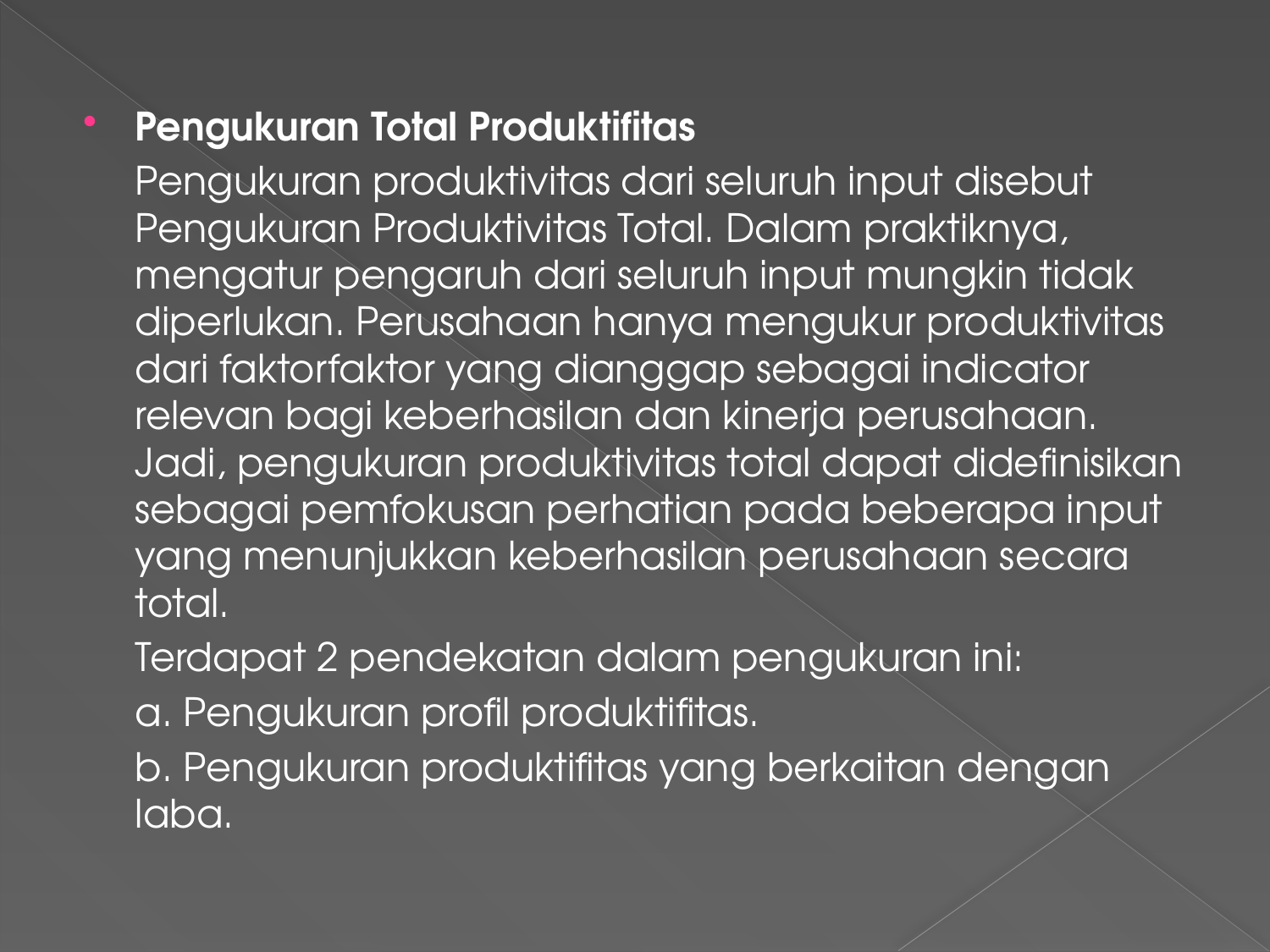

Pengukuran Total Produktifitas
	Pengukuran produktivitas dari seluruh input disebut Pengukuran Produktivitas Total. Dalam praktiknya, mengatur pengaruh dari seluruh input mungkin tidak diperlukan. Perusahaan hanya mengukur produktivitas dari faktorfaktor yang dianggap sebagai indicator relevan bagi keberhasilan dan kinerja perusahaan. Jadi, pengukuran produktivitas total dapat didefinisikan sebagai pemfokusan perhatian pada beberapa input yang menunjukkan keberhasilan perusahaan secara total.
	Terdapat 2 pendekatan dalam pengukuran ini:
	a. Pengukuran profil produktifitas.
	b. Pengukuran produktifitas yang berkaitan dengan laba.